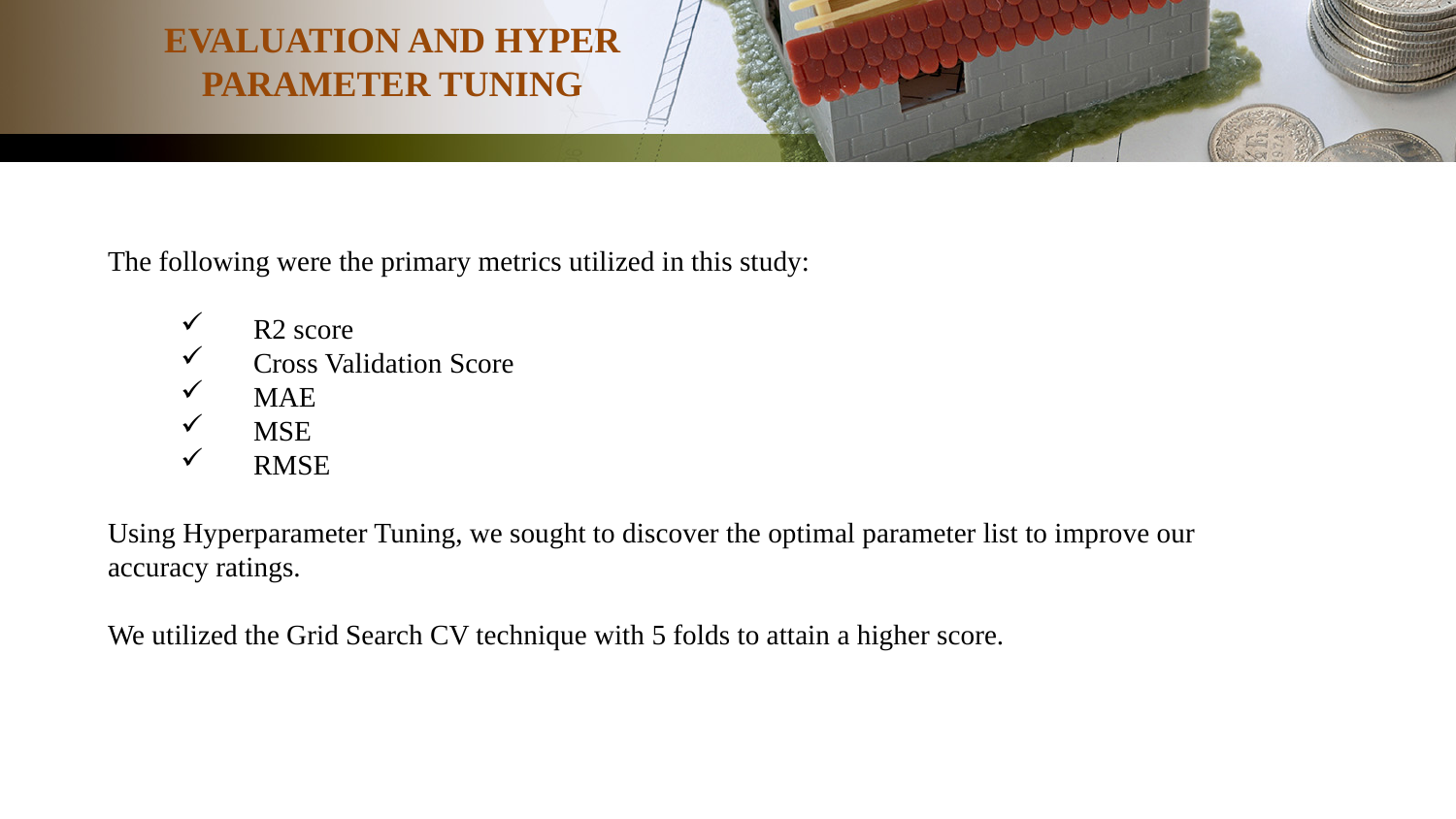

# EVALUATION AND HYPER PARAMETER TUNING
The following were the primary metrics utilized in this study:

R2 score
Cross Validation Score
MAE
MSE
RMSE

Using Hyperparameter Tuning, we sought to discover the optimal parameter list to improve our accuracy ratings.

We utilized the Grid Search CV technique with 5 folds to attain a higher score.